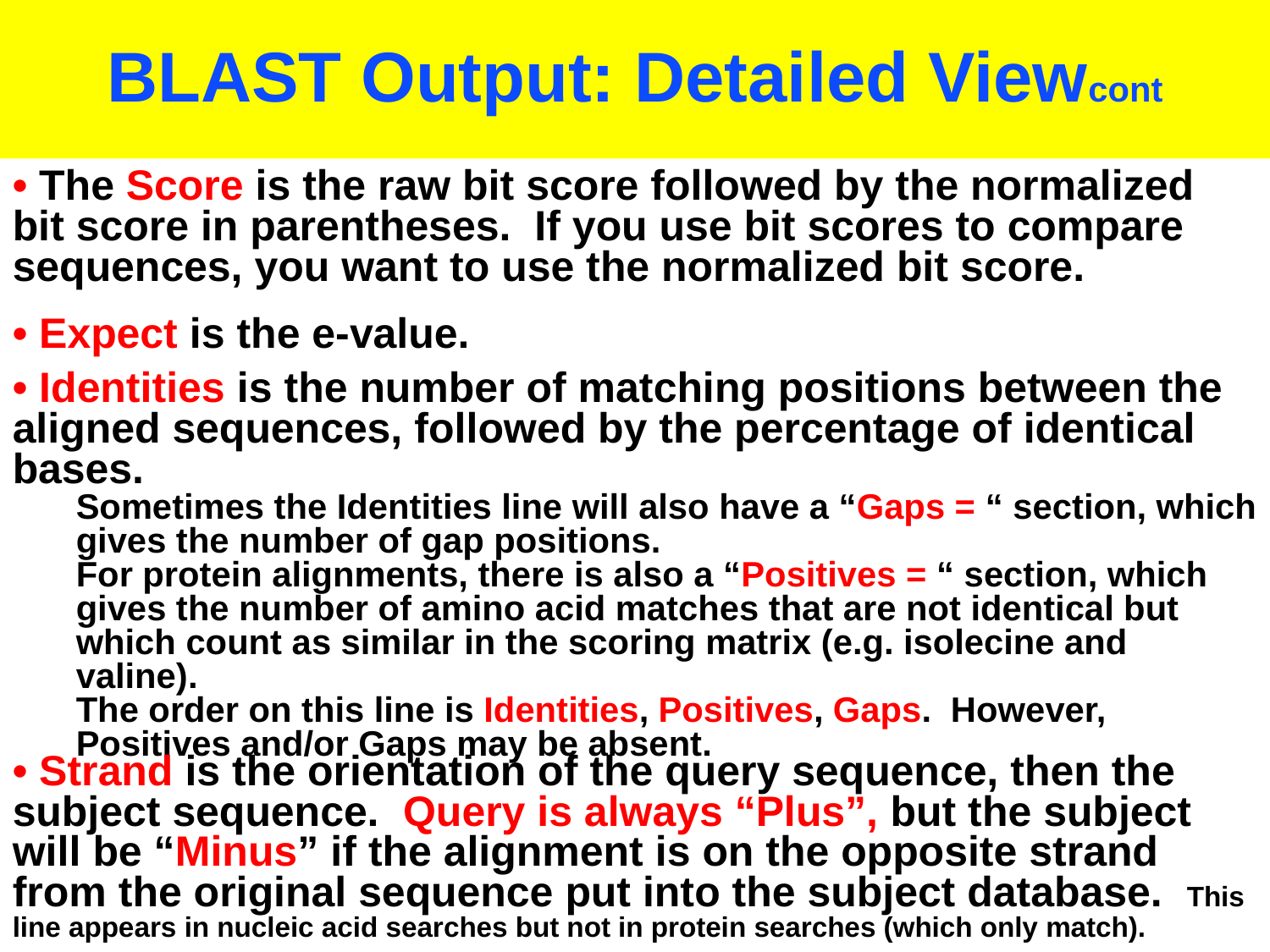

# BLAST Output: Detailed Viewcont
• The Score is the raw bit score followed by the normalized bit score in parentheses.  If you use bit scores to compare sequences, you want to use the normalized bit score.
• Expect is the e-value.
• Identities is the number of matching positions between the aligned sequences, followed by the percentage of identical bases.
Sometimes the Identities line will also have a “Gaps = “ section, which gives the number of gap positions.
For protein alignments, there is also a “Positives = “ section, which gives the number of amino acid matches that are not identical but which count as similar in the scoring matrix (e.g. isolecine and valine).
The order on this line is Identities, Positives, Gaps.  However, Positives and/or Gaps may be absent.
• Strand is the orientation of the query sequence, then the subject sequence.  Query is always “Plus”, but the subject will be “Minus” if the alignment is on the opposite strand from the original sequence put into the subject database.  This line appears in nucleic acid searches but not in protein searches (which only match).